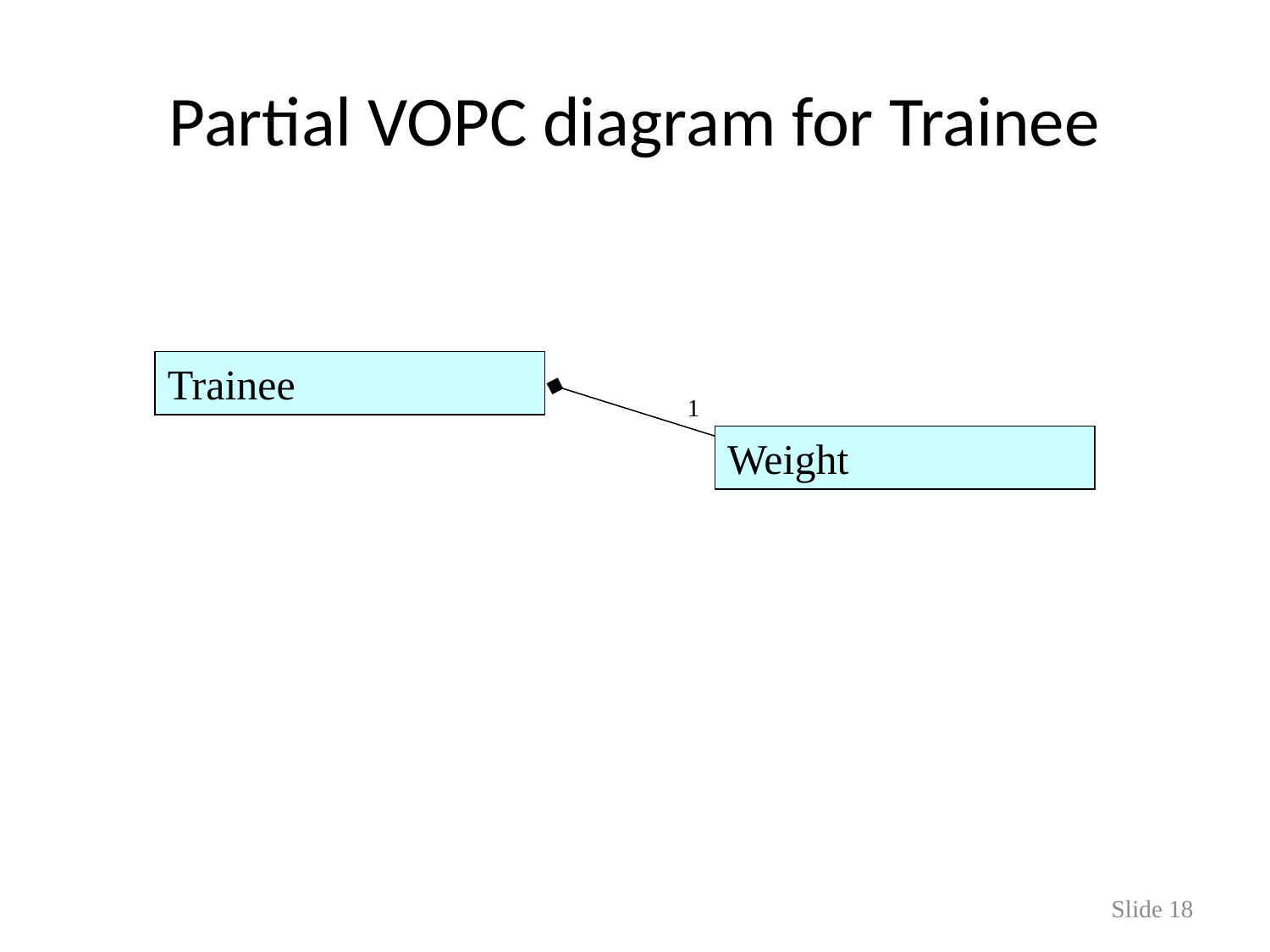

# Partial VOPC diagram for Trainee

Trainee

1

Weight
Slide 18